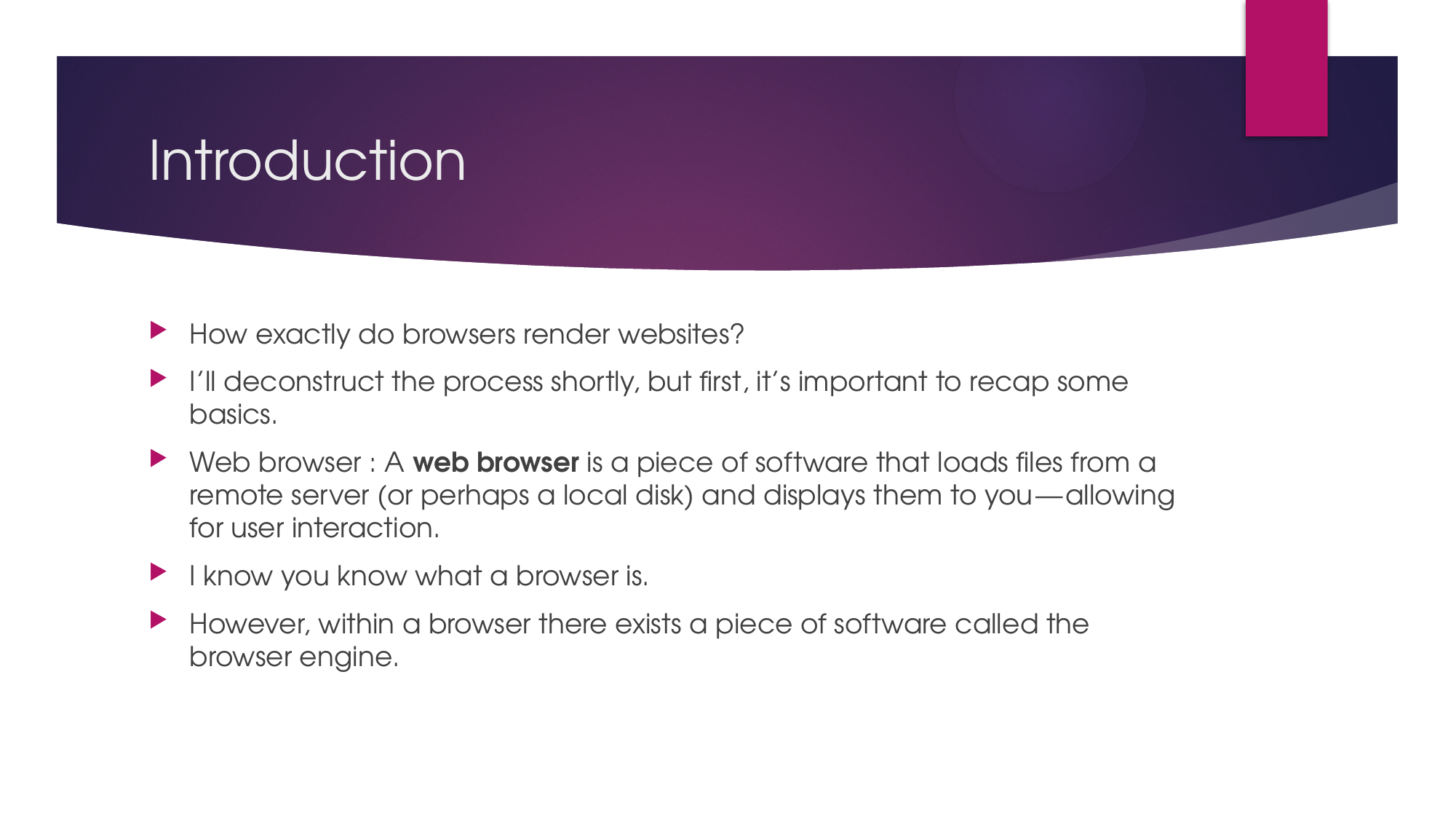

# Introduction
How exactly do browsers render websites?
I’ll deconstruct the process shortly, but first, it’s important to recap some basics.
Web browser : A web browser is a piece of software that loads files from a remote server (or perhaps a local disk) and displays them to you — allowing for user interaction.
I know you know what a browser is.
However, within a browser there exists a piece of software called the browser engine.